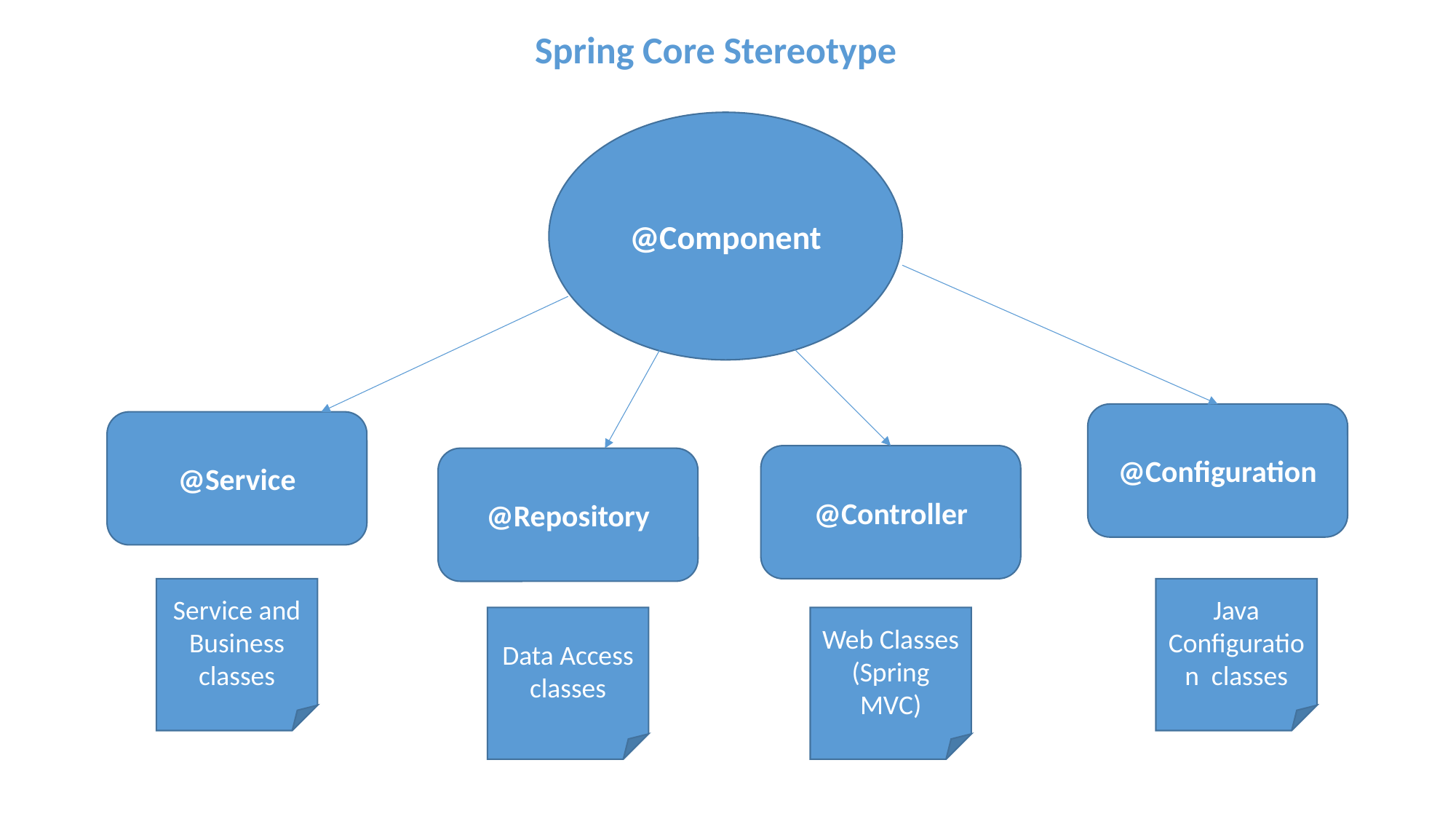

Spring Core Stereotype
@Component
@Configuration
@Service
@Controller
@Repository
Java Configuration  classes
Service and Business classes
Data Access classes
Web Classes
(Spring MVC)